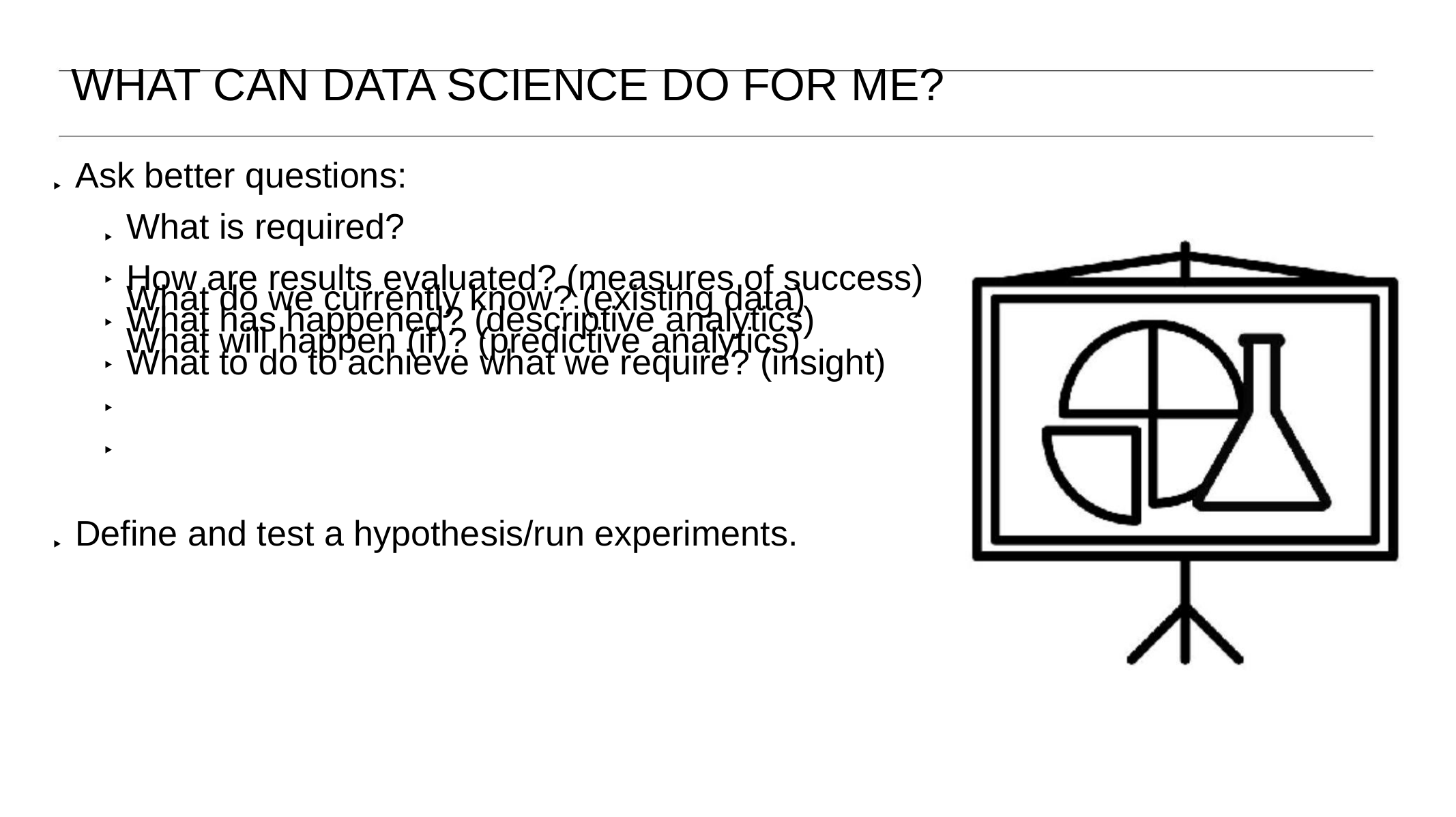

WHAT CAN DATA SCIENCE DO FOR ME?
Ask better questions:
‣
What is required?
‣
How are results evaluated? (measures of success)
What do we currently know? (existing data)
What has happened? (descriptive analytics)
What will happen (if)? (predictive analytics)
What to do to achieve what we require? (insight)
‣
‣
‣
‣
‣
Define and test a hypothesis/run experiments.
‣